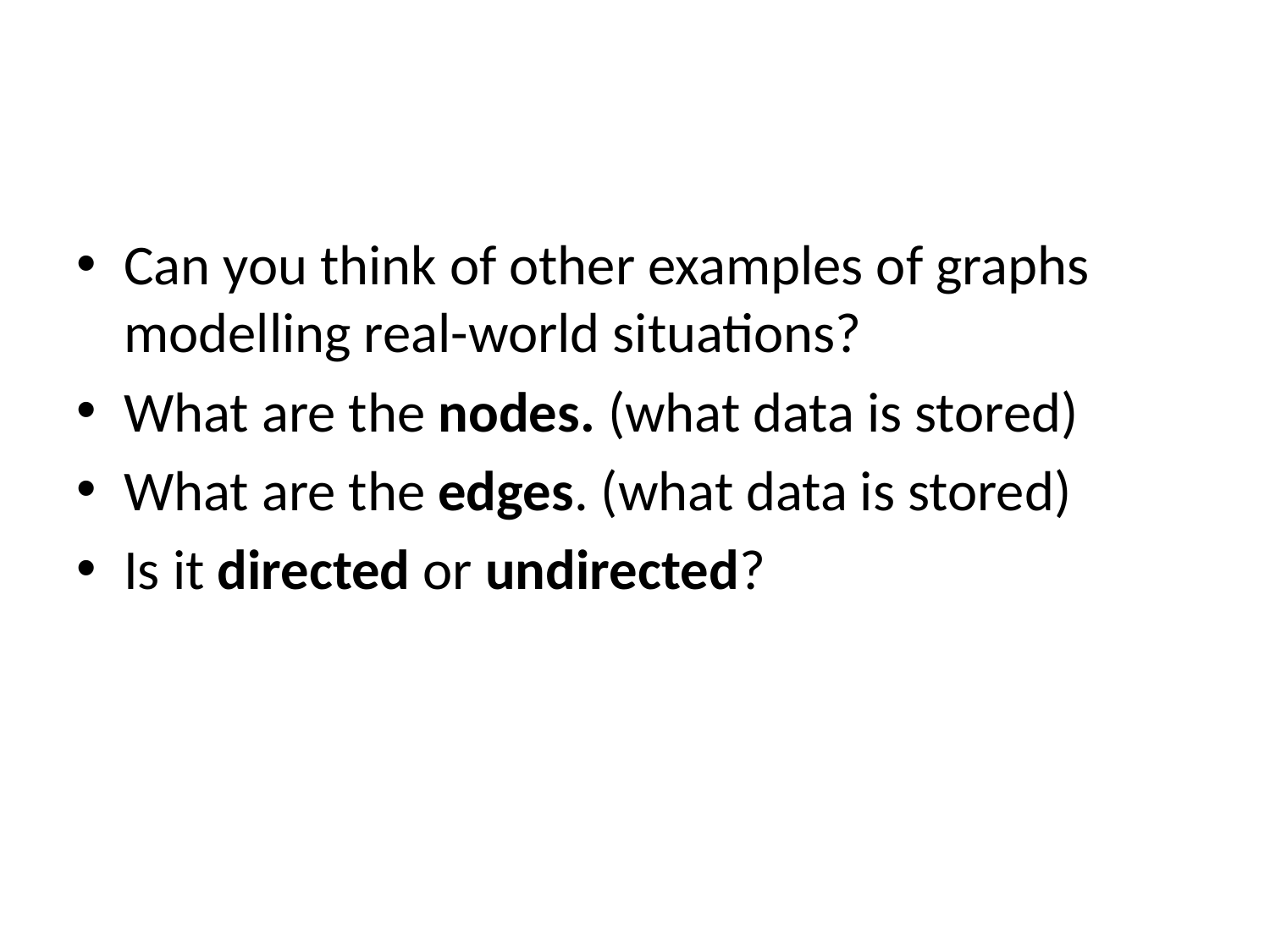

#
Can you think of other examples of graphs modelling real-world situations?
What are the nodes. (what data is stored)
What are the edges. (what data is stored)
Is it directed or undirected?